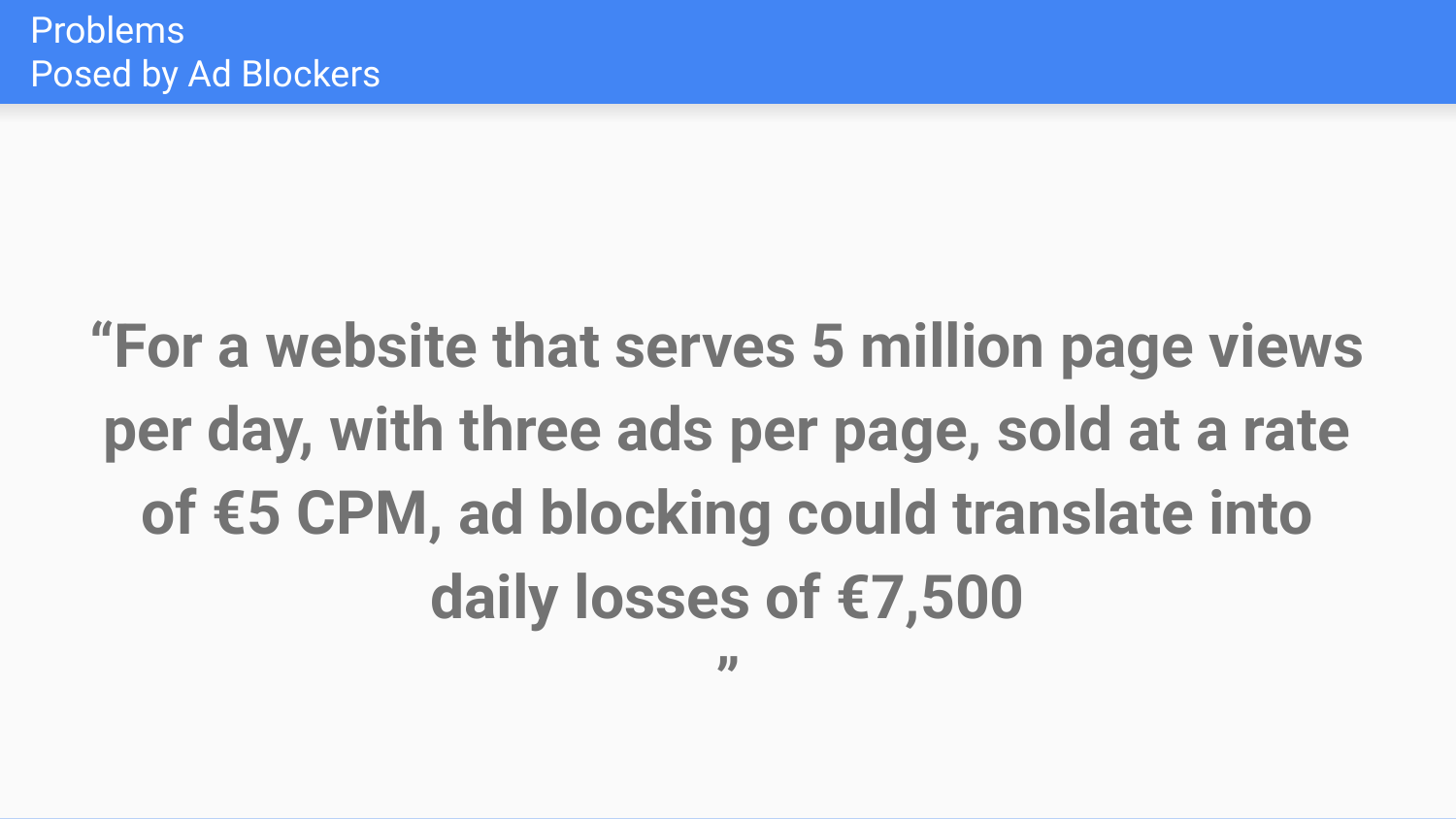

# Problems
Posed by Ad Blockers

“For a website that serves 5 million page views per day, with three ads per page, sold at a rate of €5 CPM, ad blocking could translate into daily losses of €7,500
”